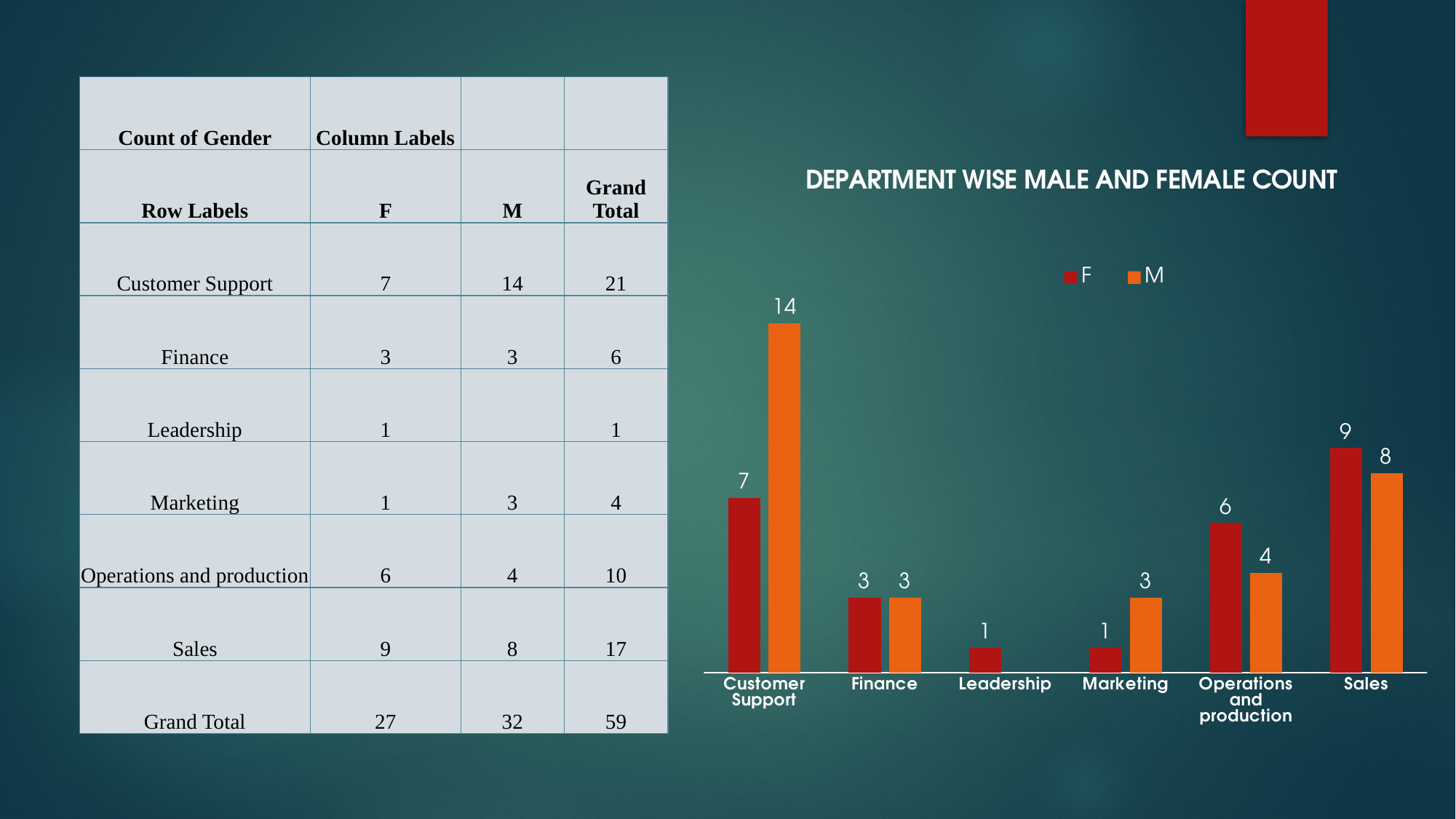

| Count of Gender | Column Labels |  |  |
| --- | --- | --- | --- |
| Row Labels | F | M | Grand Total |
| Customer Support | 7 | 14 | 21 |
| Finance | 3 | 3 | 6 |
| Leadership | 1 |  | 1 |
| Marketing | 1 | 3 | 4 |
| Operations and production | 6 | 4 | 10 |
| Sales | 9 | 8 | 17 |
| Grand Total | 27 | 32 | 59 |

### Chart: DEPARTMENT WISE MALE AND FEMALE COUNT

| Category | F | M |
|---|---|---|
| Customer Support | 7.0 | 14.0 |
| Finance | 3.0 | 3.0 |
| Leadership | 1.0 | None |
| Marketing | 1.0 | 3.0 |
| Operations and production | 6.0 | 4.0 |
| Sales | 9.0 | 8.0 |